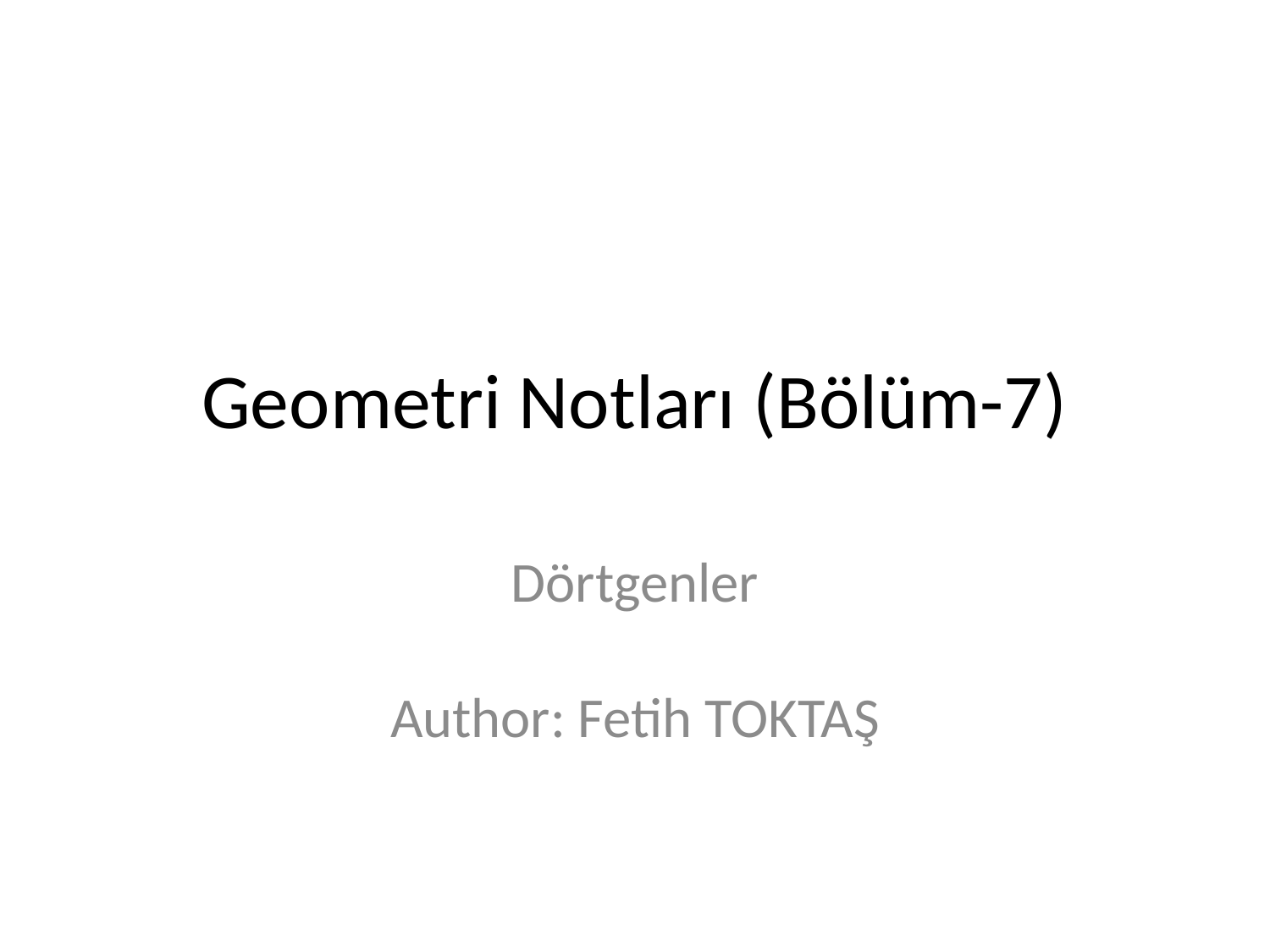

# Geometri Notları (Bölüm-7)
Dörtgenler
Author: Fetih TOKTAŞ